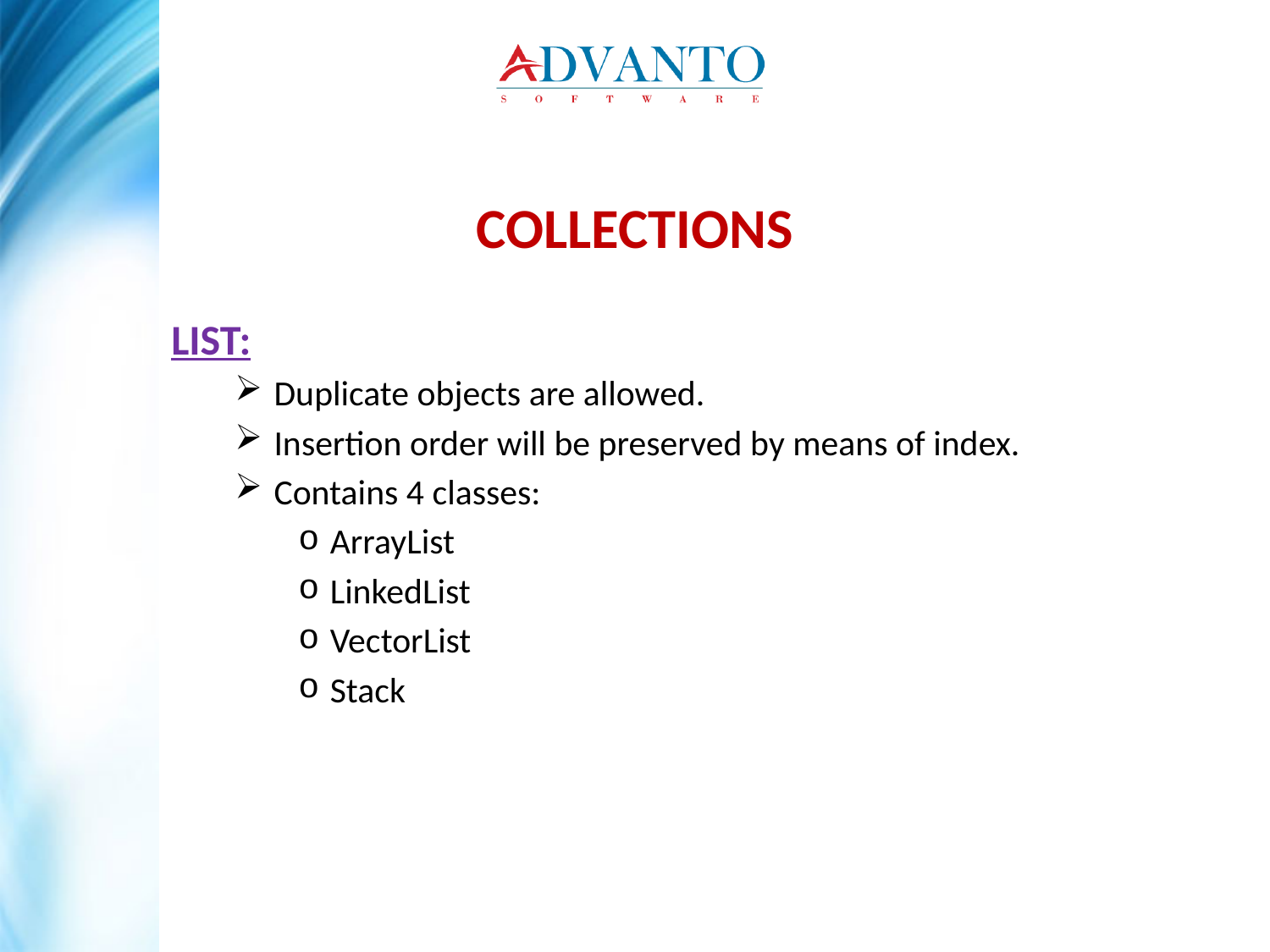

Collections
List:
Duplicate objects are allowed.
Insertion order will be preserved by means of index.
Contains 4 classes:
ArrayList
LinkedList
VectorList
Stack